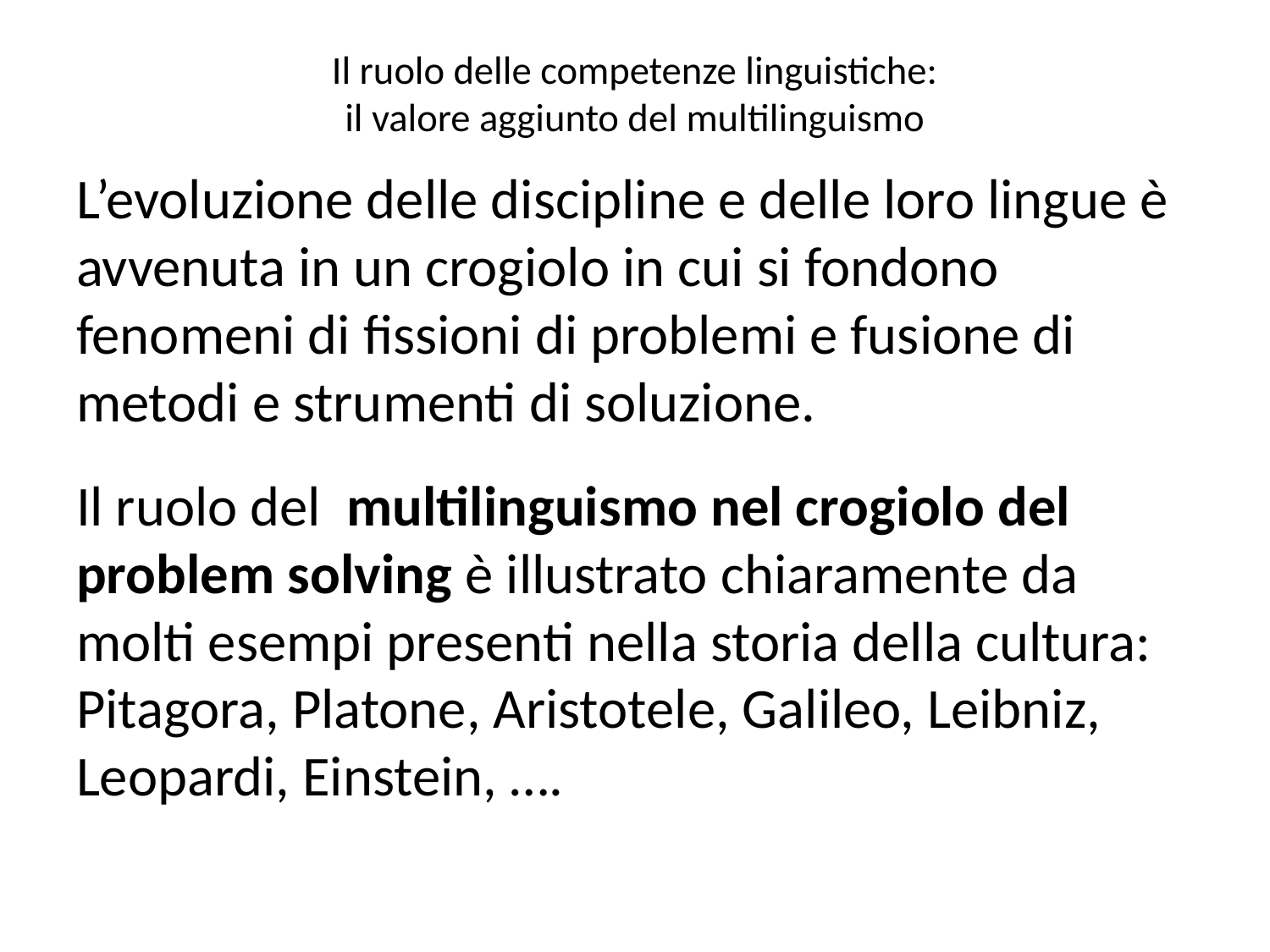

# Il ruolo delle competenze linguistiche: il valore aggiunto del multilinguismo
L’evoluzione delle discipline e delle loro lingue è avvenuta in un crogiolo in cui si fondono fenomeni di fissioni di problemi e fusione di metodi e strumenti di soluzione.

Il ruolo del  multilinguismo nel crogiolo del problem solving è illustrato chiaramente da molti esempi presenti nella storia della cultura: Pitagora, Platone, Aristotele, Galileo, Leibniz, Leopardi, Einstein, ….